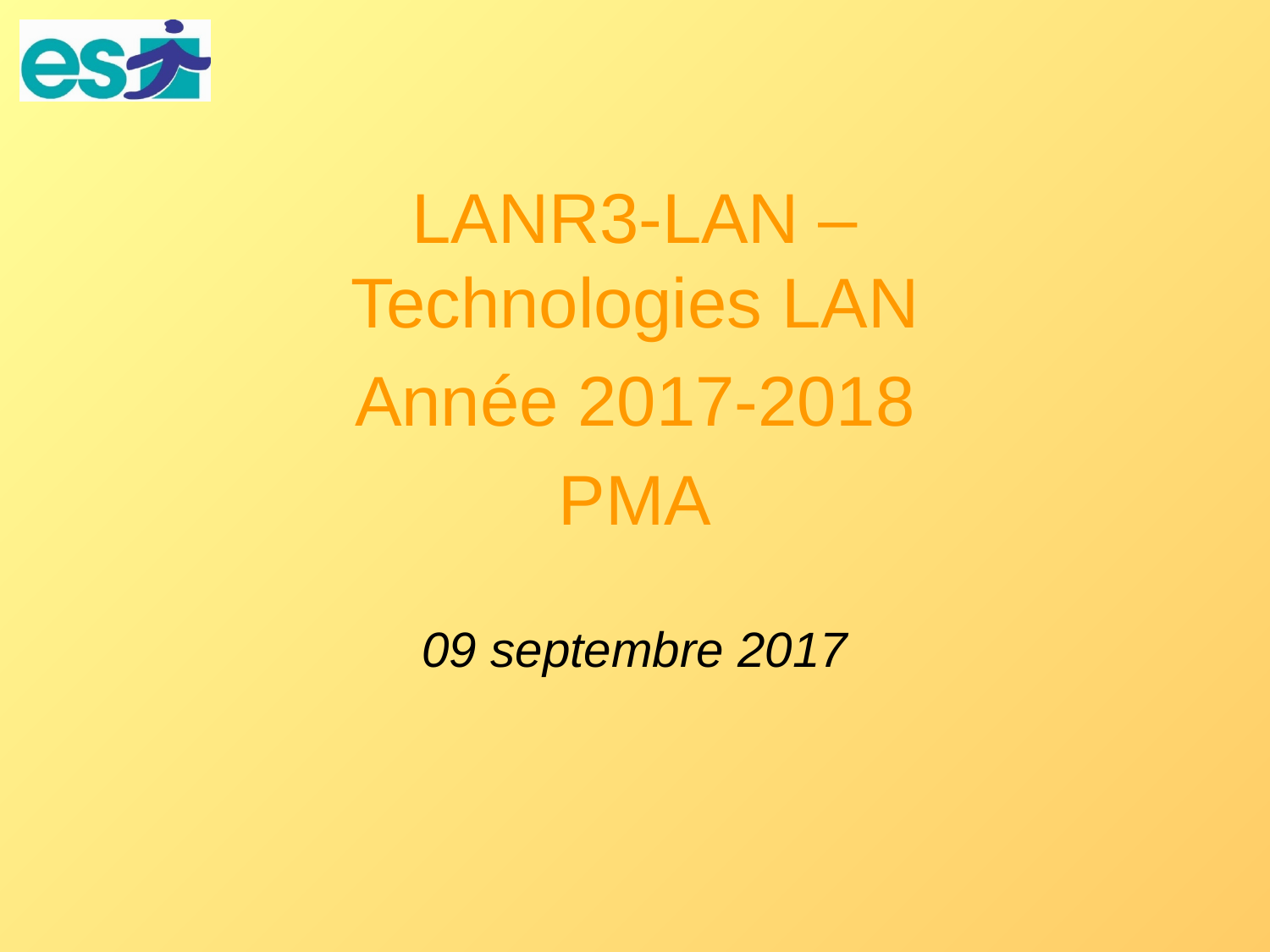

LANR3-LAN – Technologies LAN
Année 2017-2018
PMA

09 septembre 2017